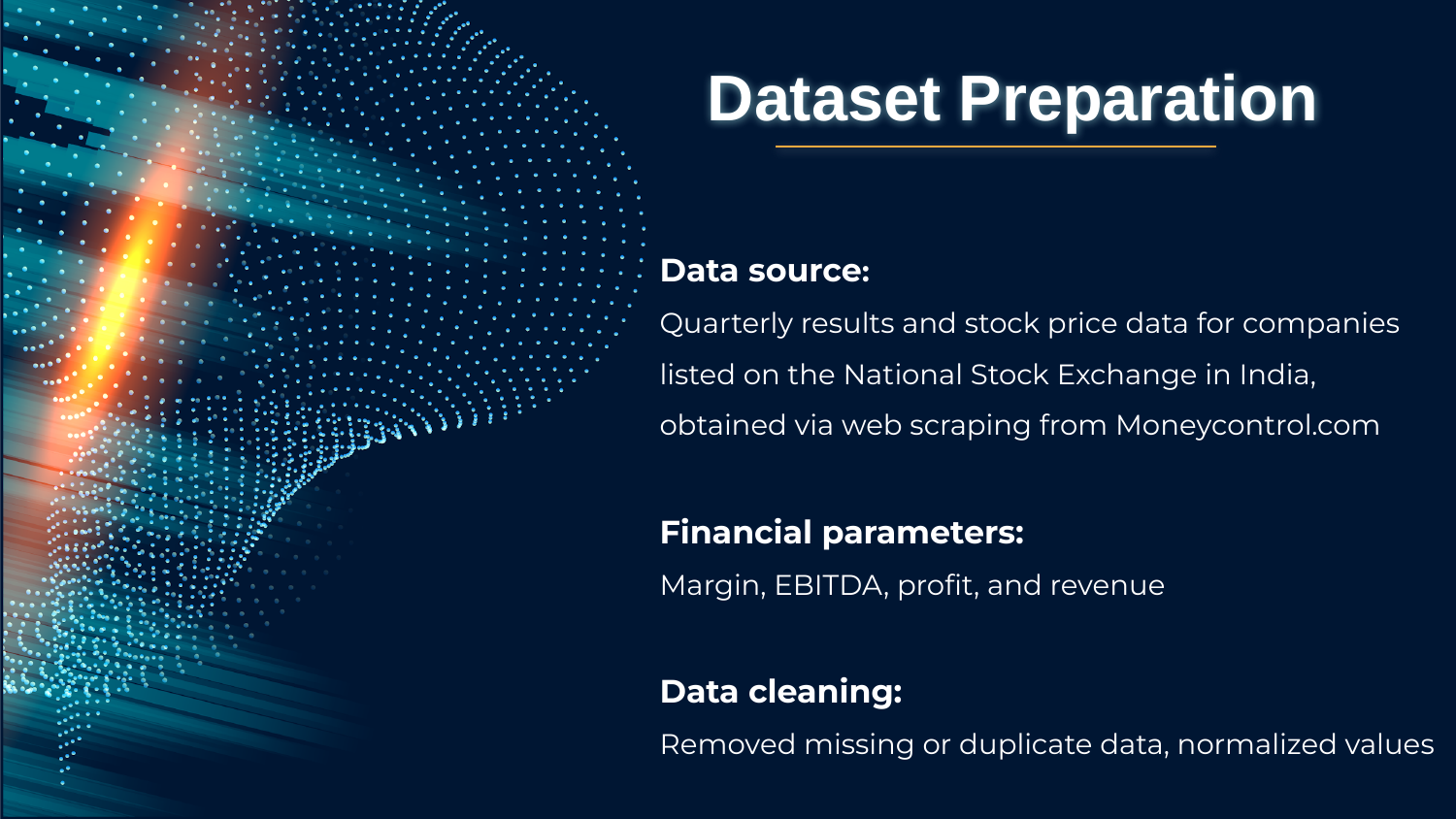

# Dataset Preparation
Data source:
Quarterly results and stock price data for companies
listed on the National Stock Exchange in India,
obtained via web scraping from Moneycontrol.com

Financial parameters:
Margin, EBITDA, profit, and revenue

Data cleaning:
Removed missing or duplicate data, normalized values